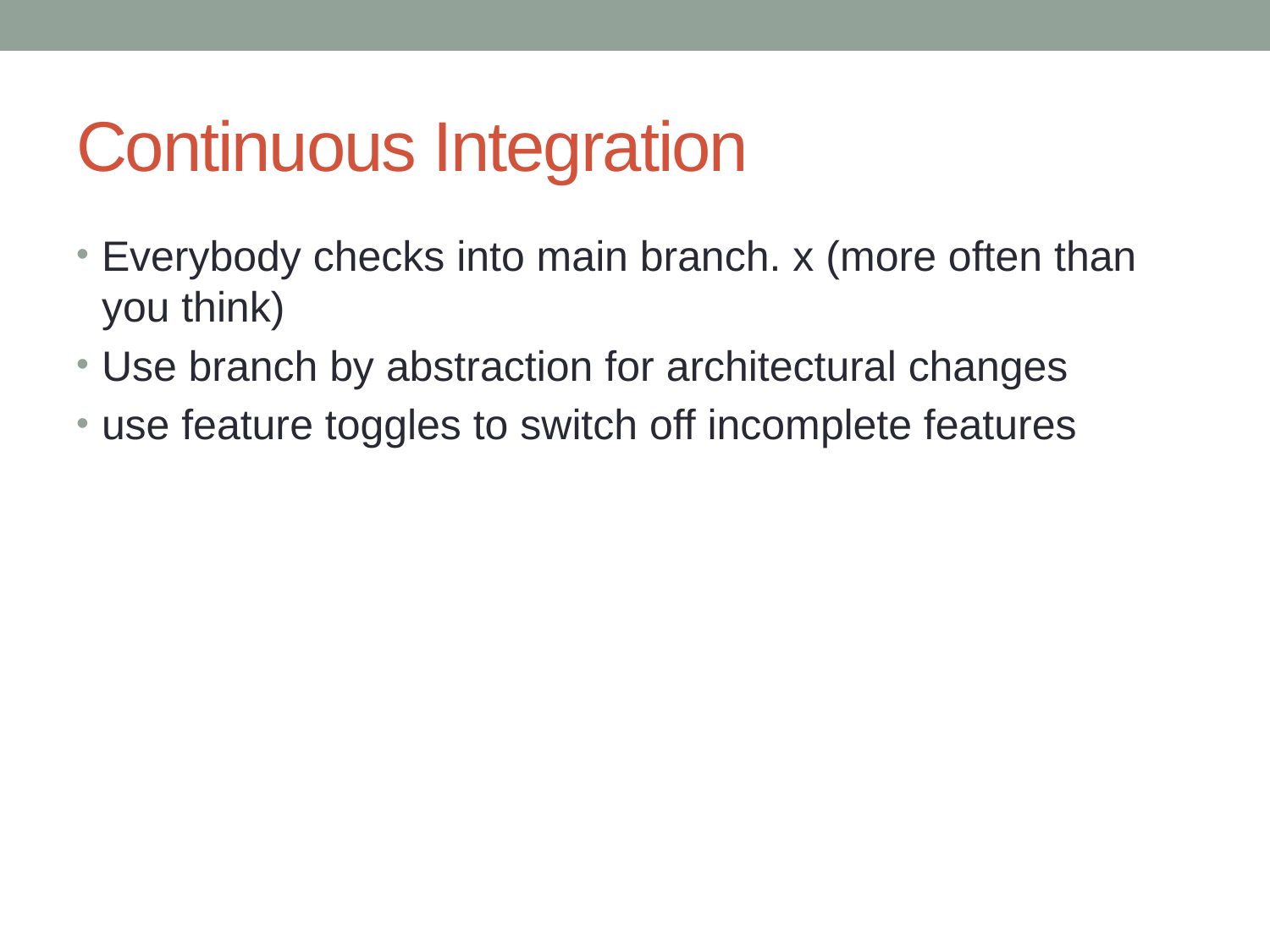

# Continuous Integration
Everybody checks into main branch. x (more often than you think)
Use branch by abstraction for architectural changes
use feature toggles to switch off incomplete features